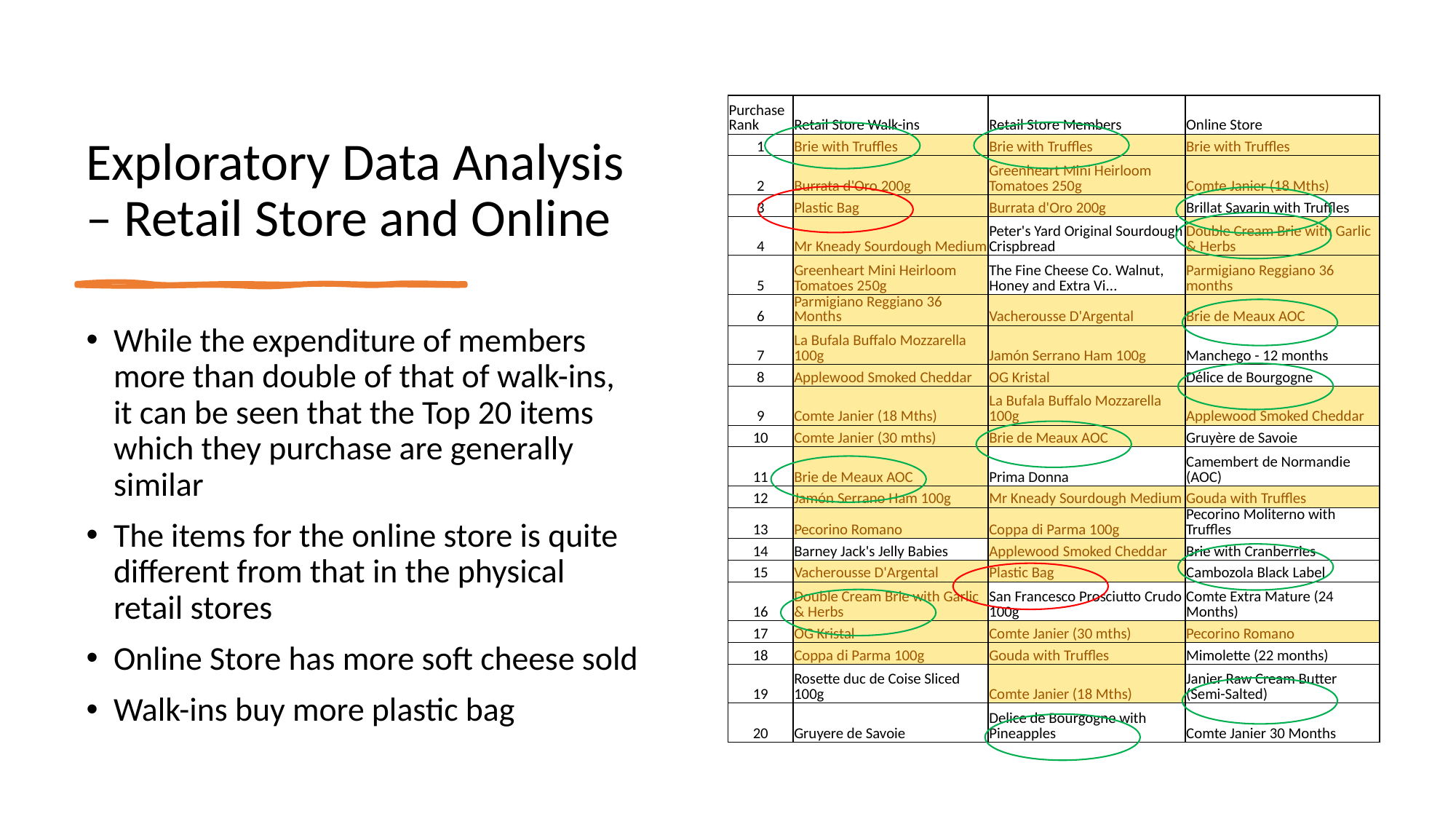

# Exploratory Data Analysis – Retail Store and Online
| Purchase Rank | Retail Store Walk-ins | Retail Store Members | Online Store |
| --- | --- | --- | --- |
| 1 | Brie with Truffles | Brie with Truffles | Brie with Truffles |
| 2 | Burrata d'Oro 200g | Greenheart Mini Heirloom Tomatoes 250g | Comte Janier (18 Mths) |
| 3 | Plastic Bag | Burrata d'Oro 200g | Brillat Savarin with Truffles |
| 4 | Mr Kneady Sourdough Medium | Peter's Yard Original Sourdough Crispbread | Double Cream Brie with Garlic & Herbs |
| 5 | Greenheart Mini Heirloom Tomatoes 250g | The Fine Cheese Co. Walnut, Honey and Extra Vi... | Parmigiano Reggiano 36 months |
| 6 | Parmigiano Reggiano 36 Months | Vacherousse D'Argental | Brie de Meaux AOC |
| 7 | La Bufala Buffalo Mozzarella 100g | Jamón Serrano Ham 100g | Manchego - 12 months |
| 8 | Applewood Smoked Cheddar | OG Kristal | Délice de Bourgogne |
| 9 | Comte Janier (18 Mths) | La Bufala Buffalo Mozzarella 100g | Applewood Smoked Cheddar |
| 10 | Comte Janier (30 mths) | Brie de Meaux AOC | Gruyère de Savoie |
| 11 | Brie de Meaux AOC | Prima Donna | Camembert de Normandie (AOC) |
| 12 | Jamón Serrano Ham 100g | Mr Kneady Sourdough Medium | Gouda with Truffles |
| 13 | Pecorino Romano | Coppa di Parma 100g | Pecorino Moliterno with Truffles |
| 14 | Barney Jack's Jelly Babies | Applewood Smoked Cheddar | Brie with Cranberries |
| 15 | Vacherousse D'Argental | Plastic Bag | Cambozola Black Label |
| 16 | Double Cream Brie with Garlic & Herbs | San Francesco Prosciutto Crudo 100g | Comte Extra Mature (24 Months) |
| 17 | OG Kristal | Comte Janier (30 mths) | Pecorino Romano |
| 18 | Coppa di Parma 100g | Gouda with Truffles | Mimolette (22 months) |
| 19 | Rosette duc de Coise Sliced 100g | Comte Janier (18 Mths) | Janier Raw Cream Butter (Semi-Salted) |
| 20 | Gruyere de Savoie | Delice de Bourgogne with Pineapples | Comte Janier 30 Months |

While the expenditure of members more than double of that of walk-ins, it can be seen that the Top 20 items which they purchase are generally similar
The items for the online store is quite different from that in the physical retail stores
Online Store has more soft cheese sold
Walk-ins buy more plastic bag
6